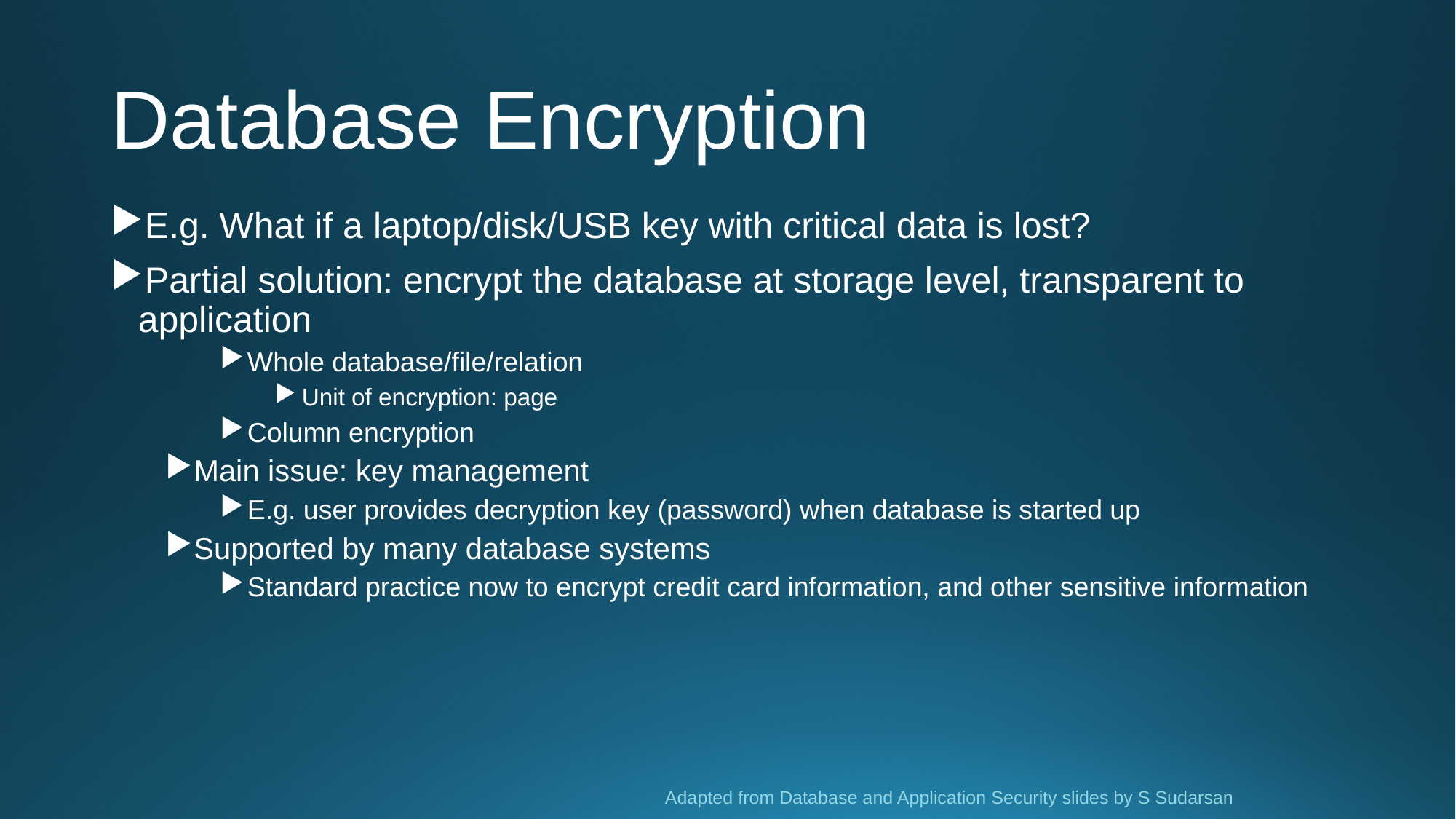

# Database Encryption
E.g. What if a laptop/disk/USB key with critical data is lost?
Partial solution: encrypt the database at storage level, transparent to application
Whole database/file/relation
Unit of encryption: page
Column encryption
Main issue: key management
E.g. user provides decryption key (password) when database is started up
Supported by many database systems
Standard practice now to encrypt credit card information, and other sensitive information

Adapted from Database and Application Security slides by S Sudarsan